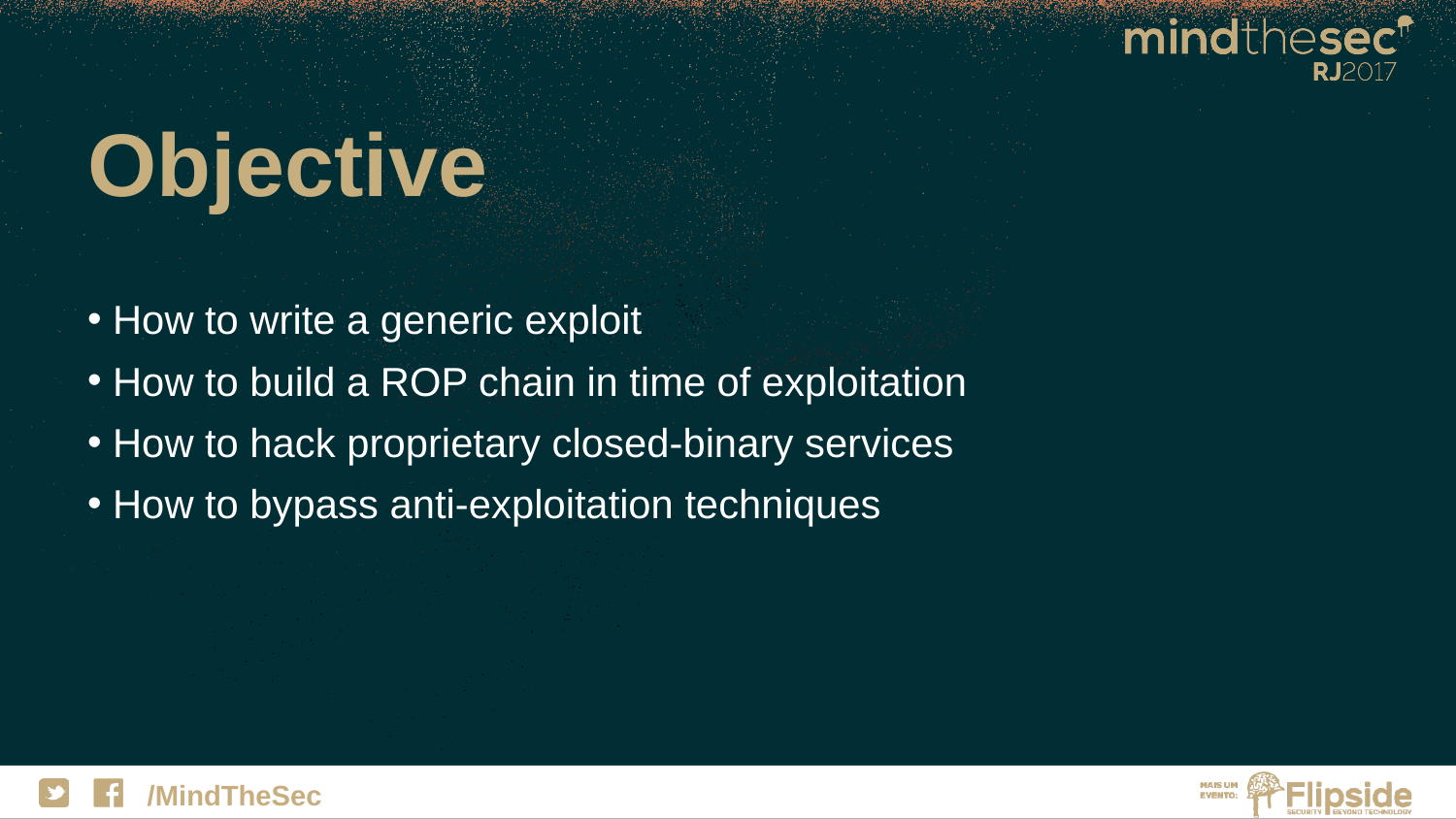

# Objective
 How to write a generic exploit
 How to build a ROP chain in time of exploitation
 How to hack proprietary closed-binary services
 How to bypass anti-exploitation techniques